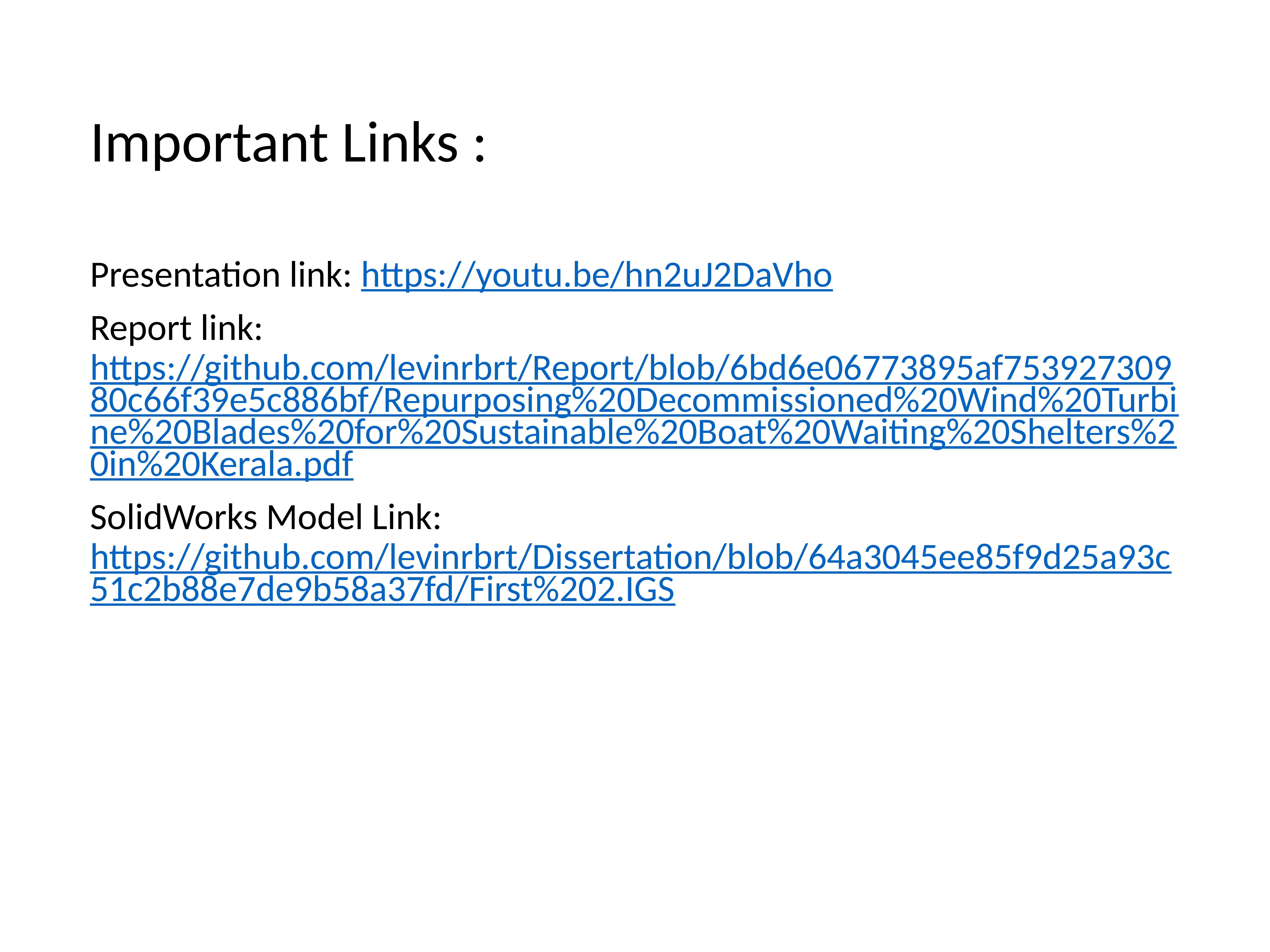

# Important Links :
Presentation link: https://youtu.be/hn2uJ2DaVho
Report link: https://github.com/levinrbrt/Report/blob/6bd6e06773895af75392730980c66f39e5c886bf/Repurposing%20Decommissioned%20Wind%20Turbine%20Blades%20for%20Sustainable%20Boat%20Waiting%20Shelters%20in%20Kerala.pdf
SolidWorks Model Link: https://github.com/levinrbrt/Dissertation/blob/64a3045ee85f9d25a93c51c2b88e7de9b58a37fd/First%202.IGS